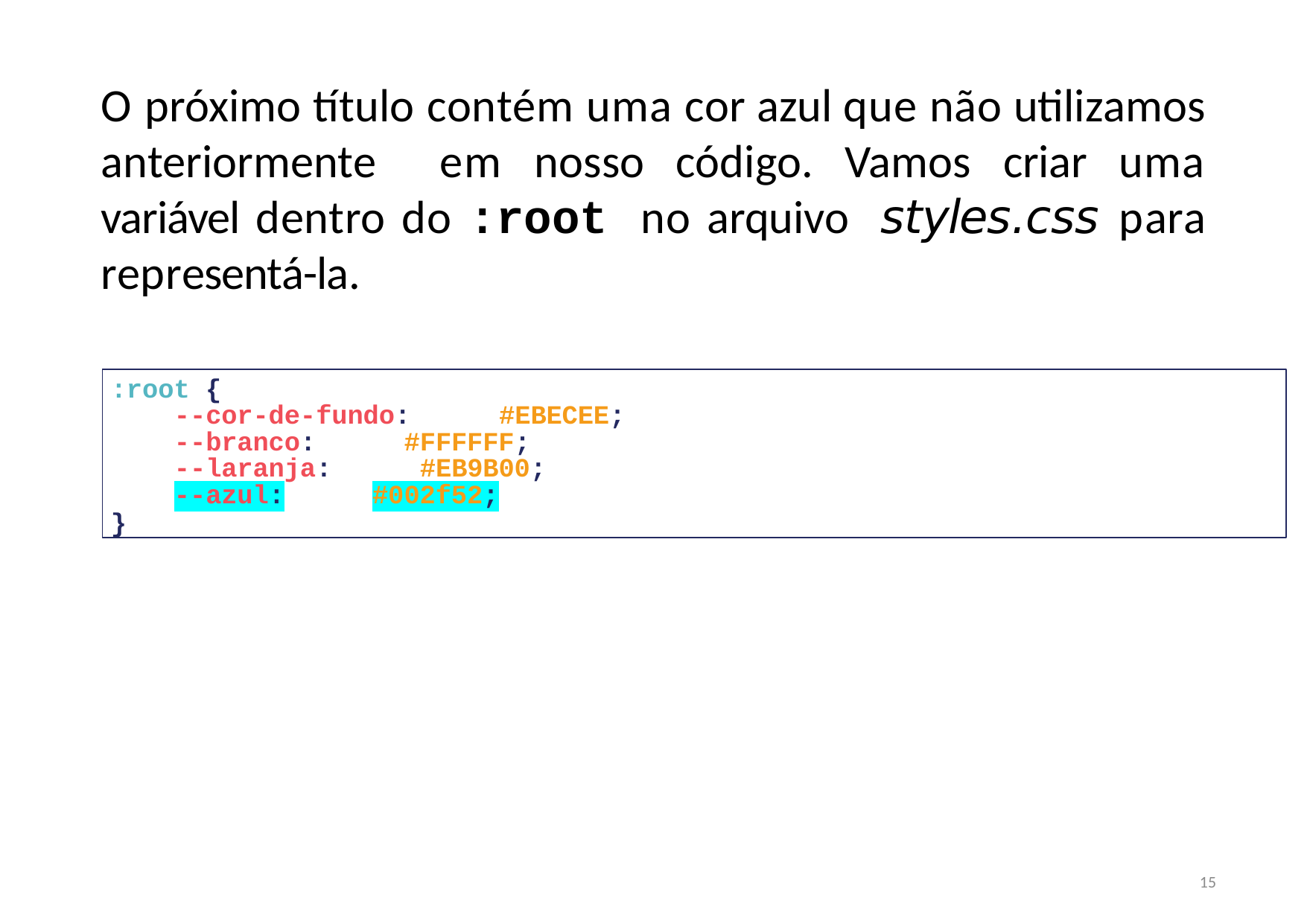

# O próximo título contém uma cor azul que não utilizamos anteriormente  em nosso código. Vamos criar uma variável dentro do :root no arquivo  styles.css para representá-la.
:root {
--cor-de-fundo:	#EBECEE;
--branco:	#FFFFFF;
--laranja:	#EB9B00;
--azul:	#002f52;
}
15